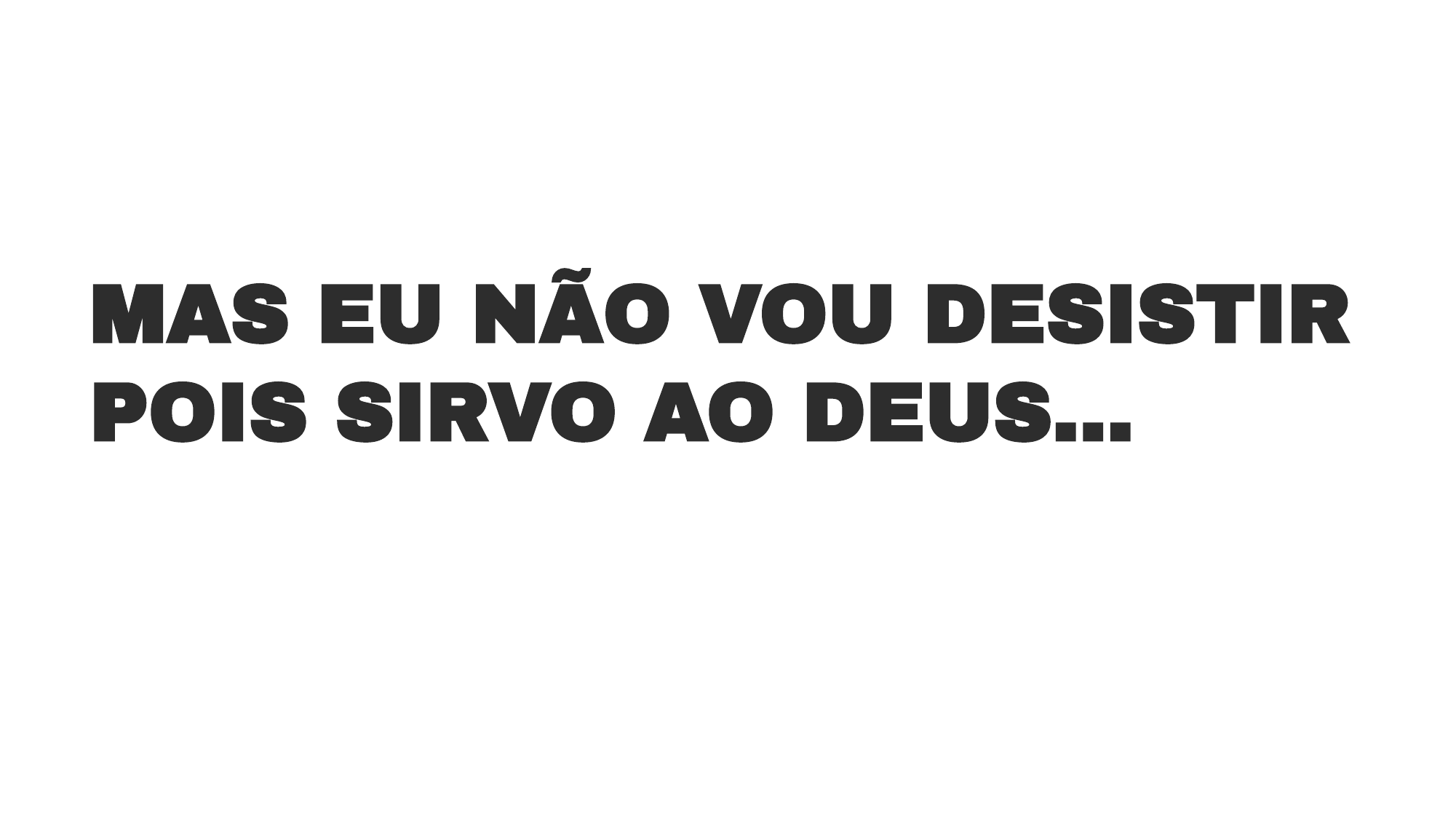

MAS EU NÃO VOU DESISTIR
POIS SIRVO AO DEUS...